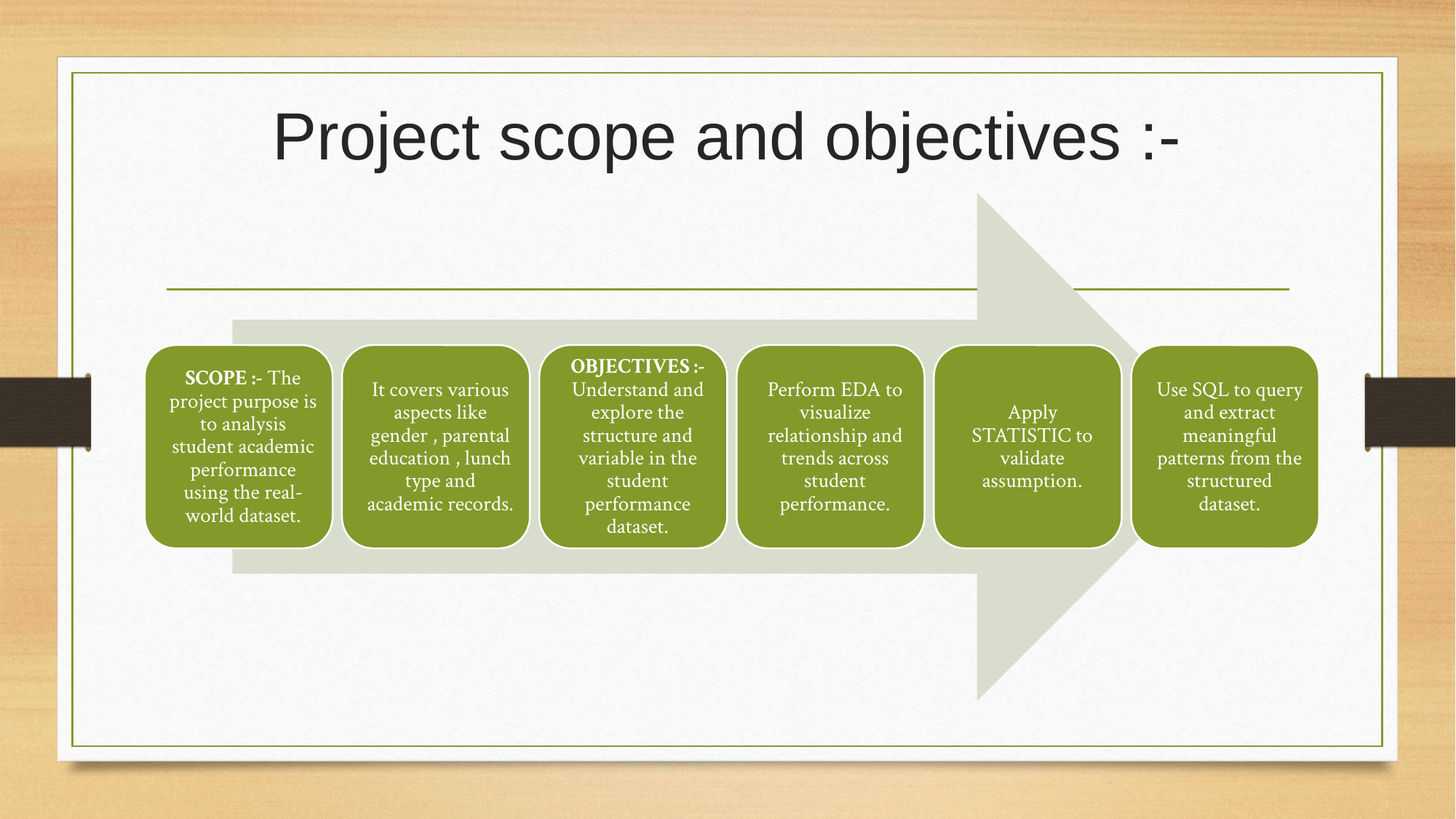

# Project scope and objectives :-
SCOPE :- The project purpose is to analysis student academic performance using the real-world dataset.
It covers various aspects like gender , parental education , lunch type and academic records.
OBJECTIVES :- Understand and explore the structure and variable in the student performance dataset.
Perform EDA to visualize relationship and trends across student performance.
Apply STATISTIC to validate assumption.
Use SQL to query and extract meaningful patterns from the structured dataset.